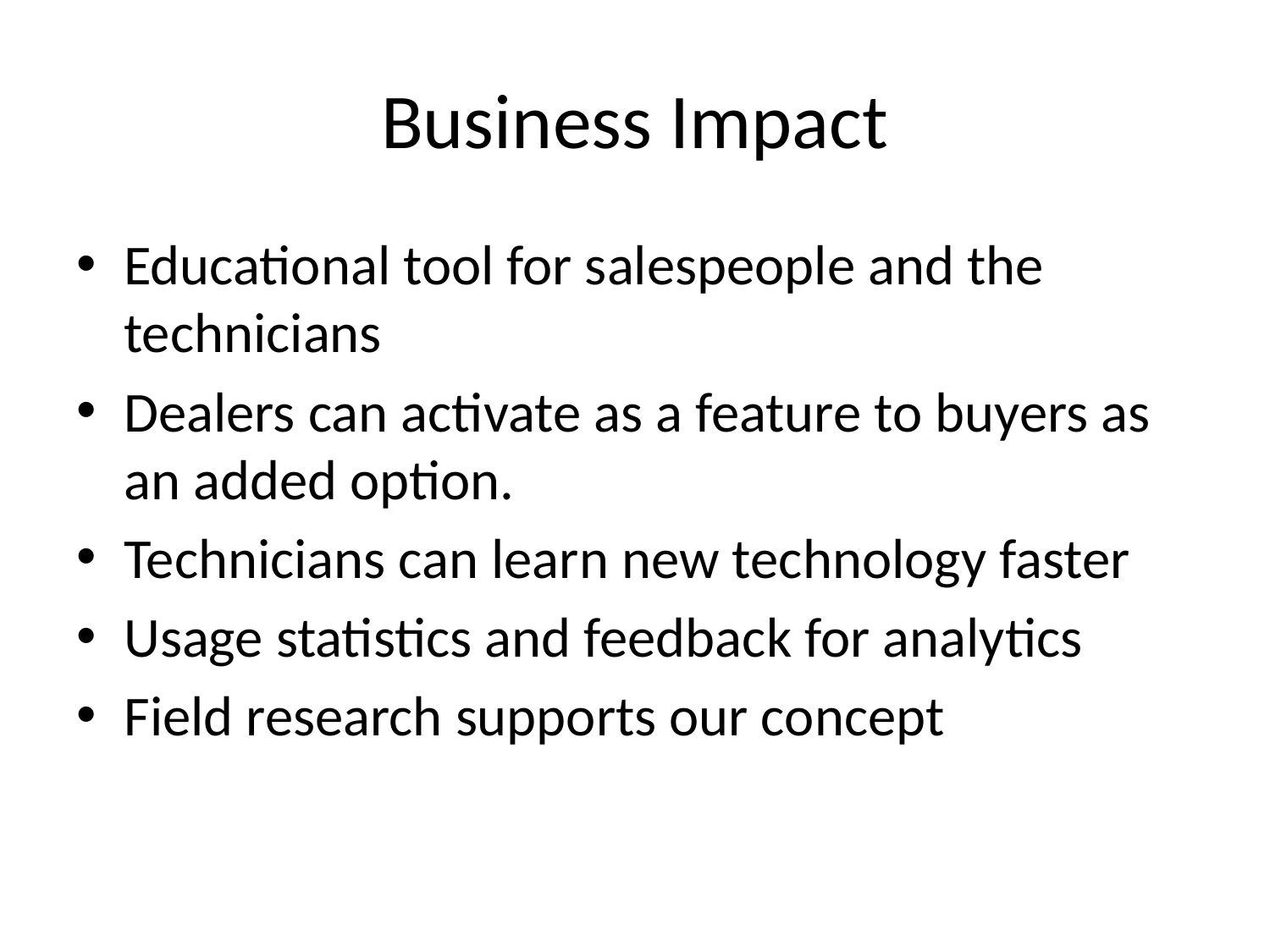

# Business Impact
Educational tool for salespeople and the technicians
Dealers can activate as a feature to buyers as an added option.
Technicians can learn new technology faster
Usage statistics and feedback for analytics
Field research supports our concept